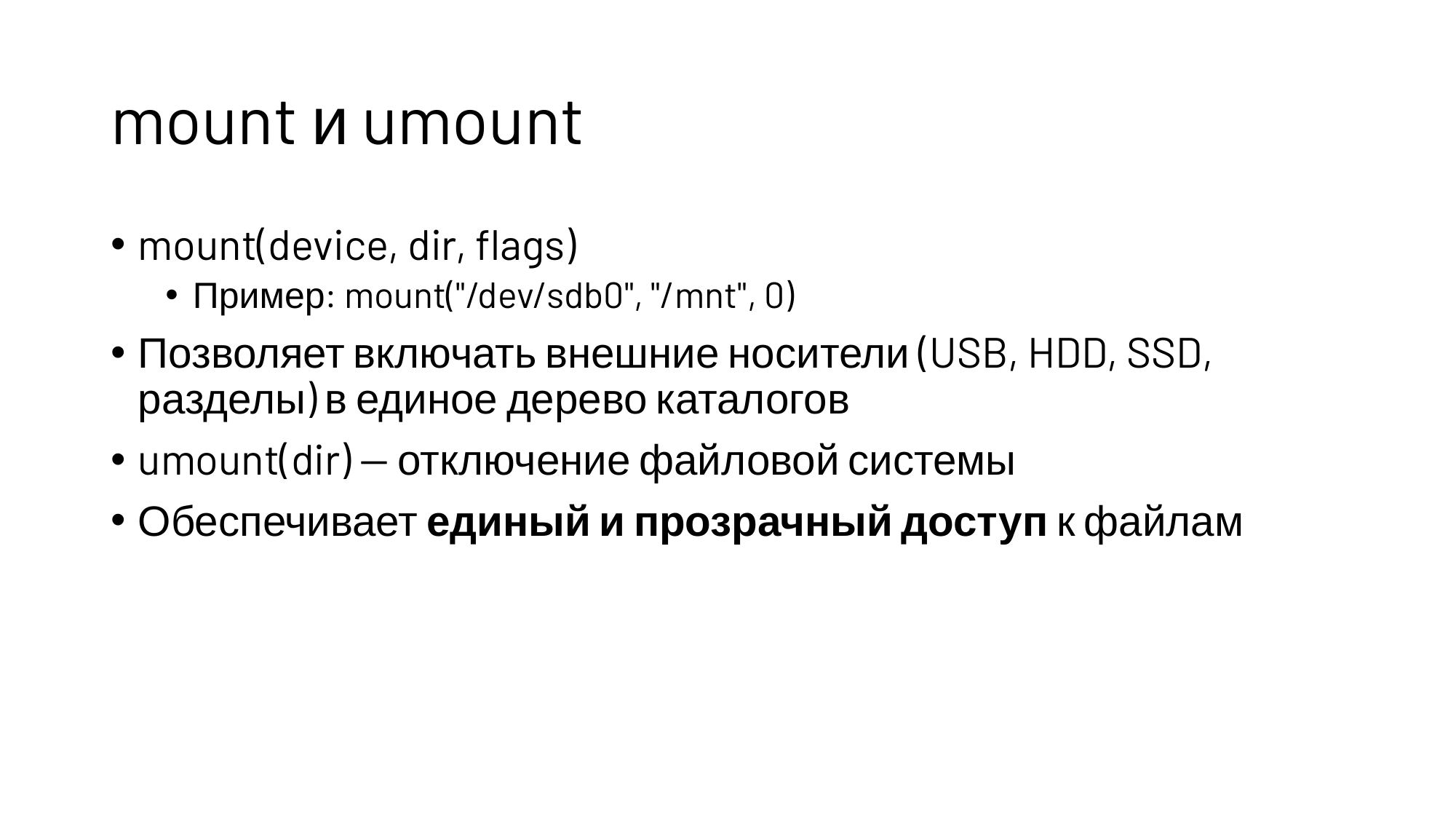

# mount и umount
mount(device, dir, flags)
Пример: mount("/dev/sdb0", "/mnt", 0)
Позволяет включать внешние носители (USB, HDD, SSD, разделы) в единое дерево каталогов
umount(dir) — отключение файловой системы
Обеспечивает единый и прозрачный доступ к файлам